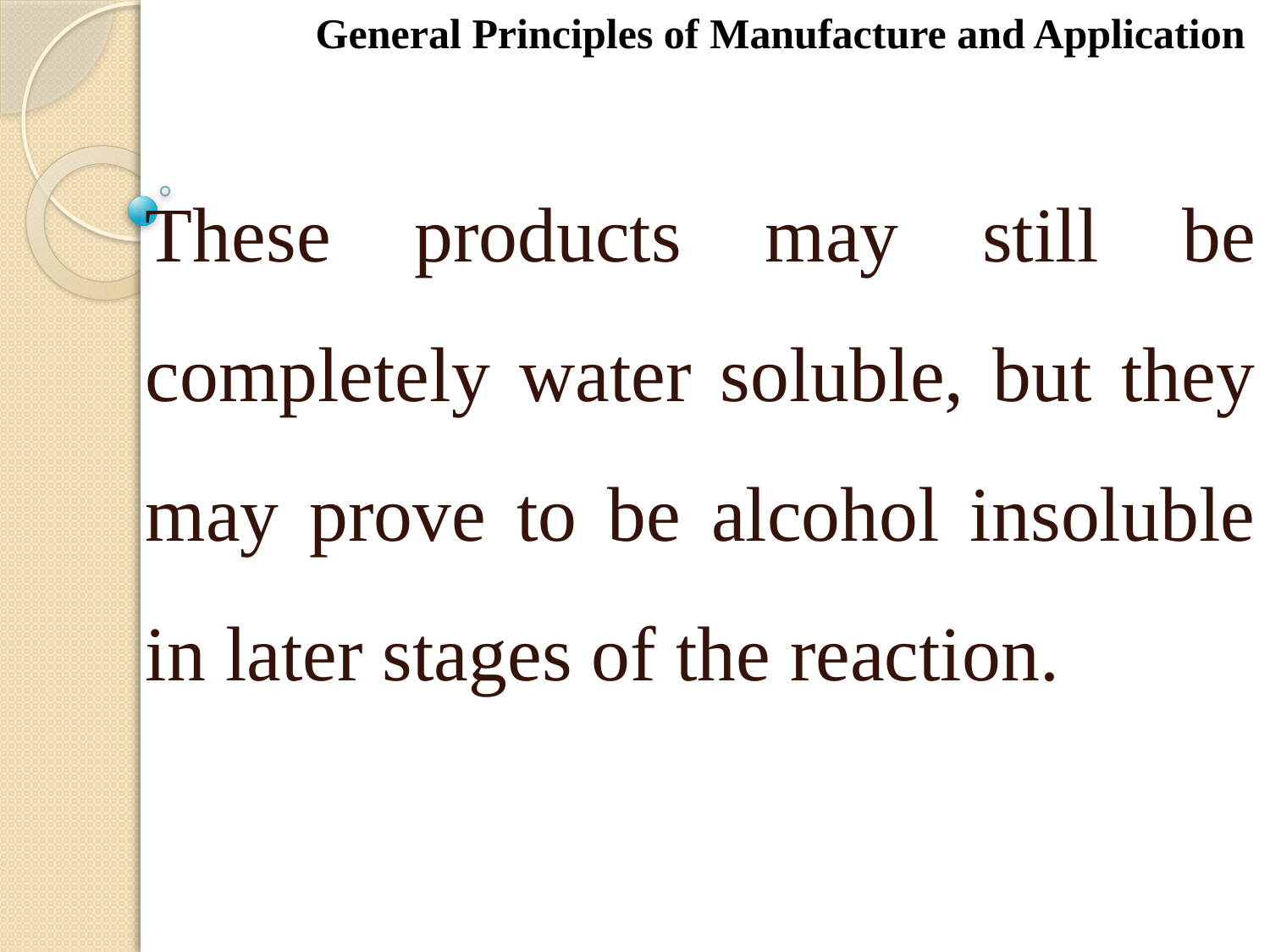

General Principles of Manufacture and Application
These products may still be completely water soluble, but they may prove to be alcohol insoluble in later stages of the reaction.